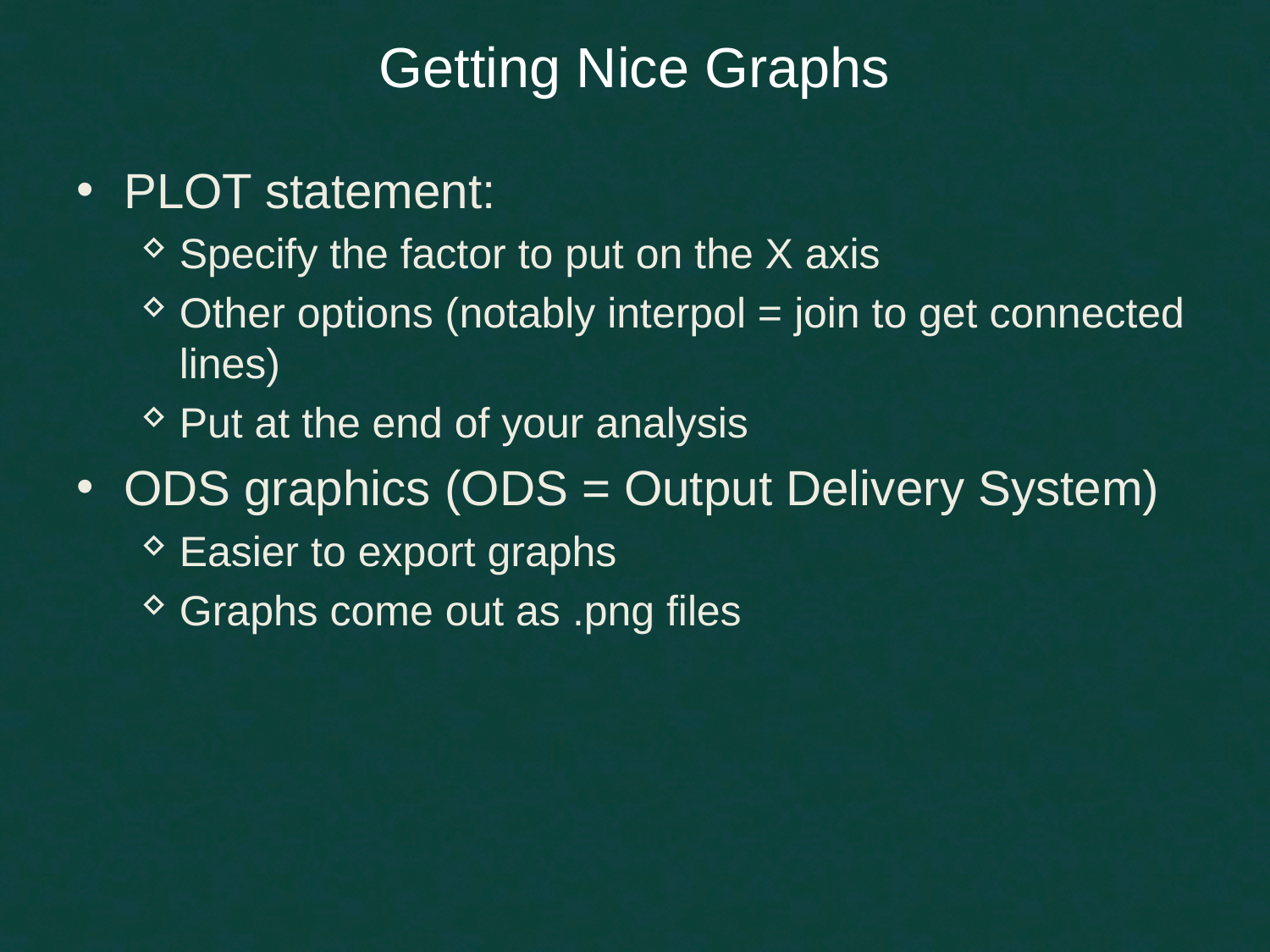

# Getting Nice Graphs
PLOT statement:
Specify the factor to put on the X axis
Other options (notably interpol = join to get connected lines)
Put at the end of your analysis
ODS graphics (ODS = Output Delivery System)
Easier to export graphs
Graphs come out as .png files